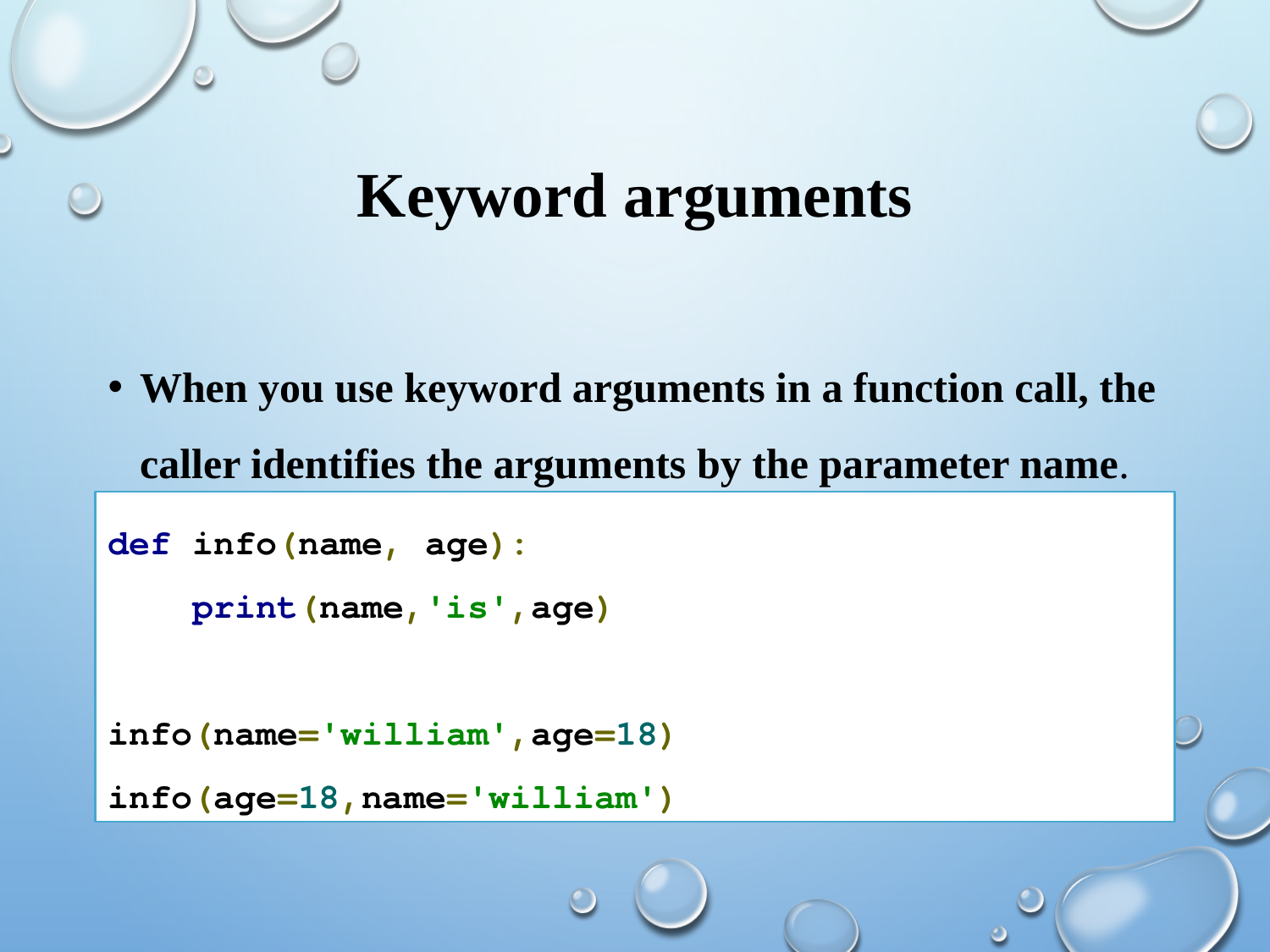

# Keyword arguments
When you use keyword arguments in a function call, the caller identifies the arguments by the parameter name.
def info(name, age):
    print(name,'is',age)

info(name='william',age=18)
info(age=18,name='william')